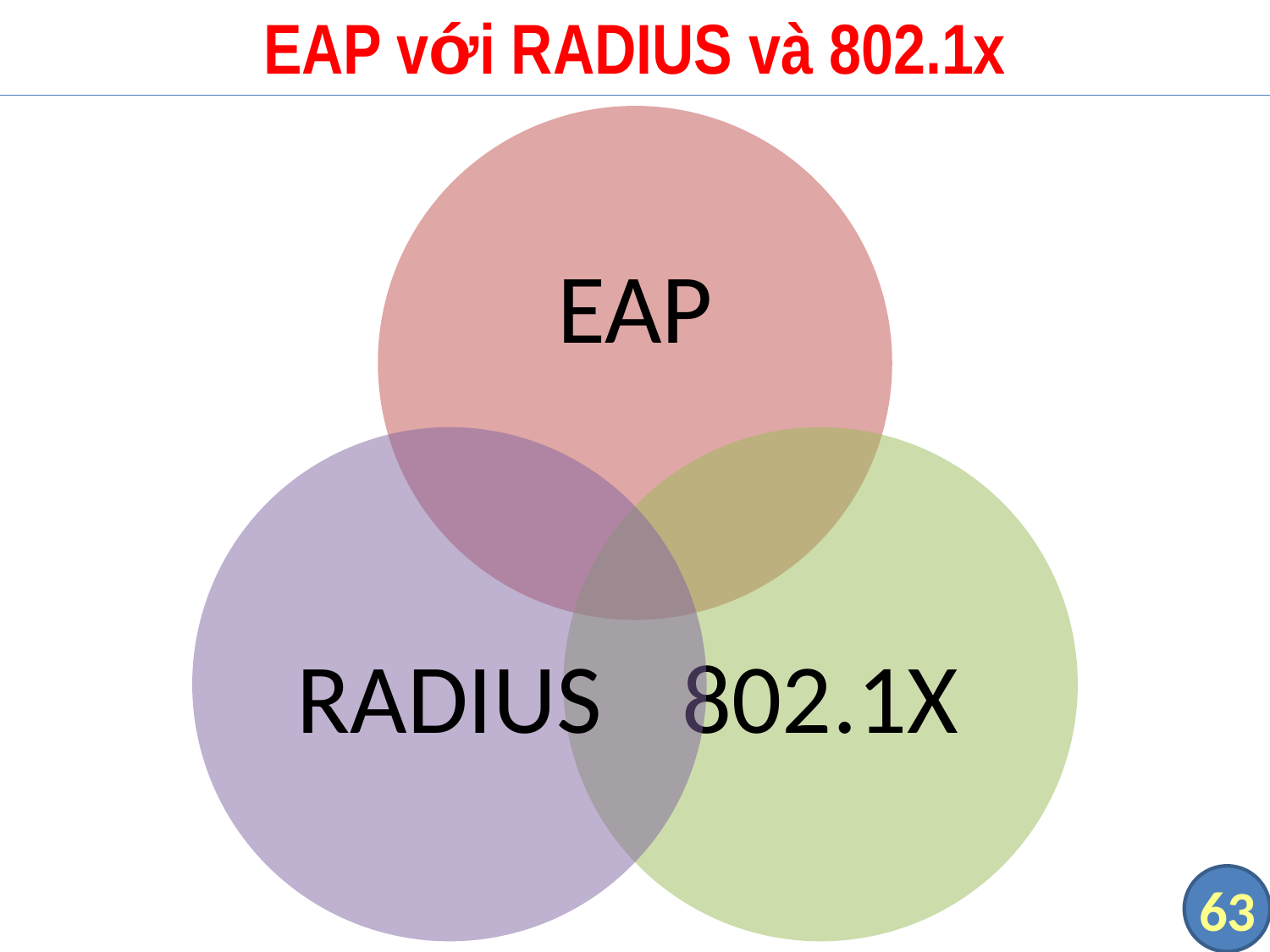

# EAP với RADIUS và 802.1x
EAP
802.1X
RADIUS
63